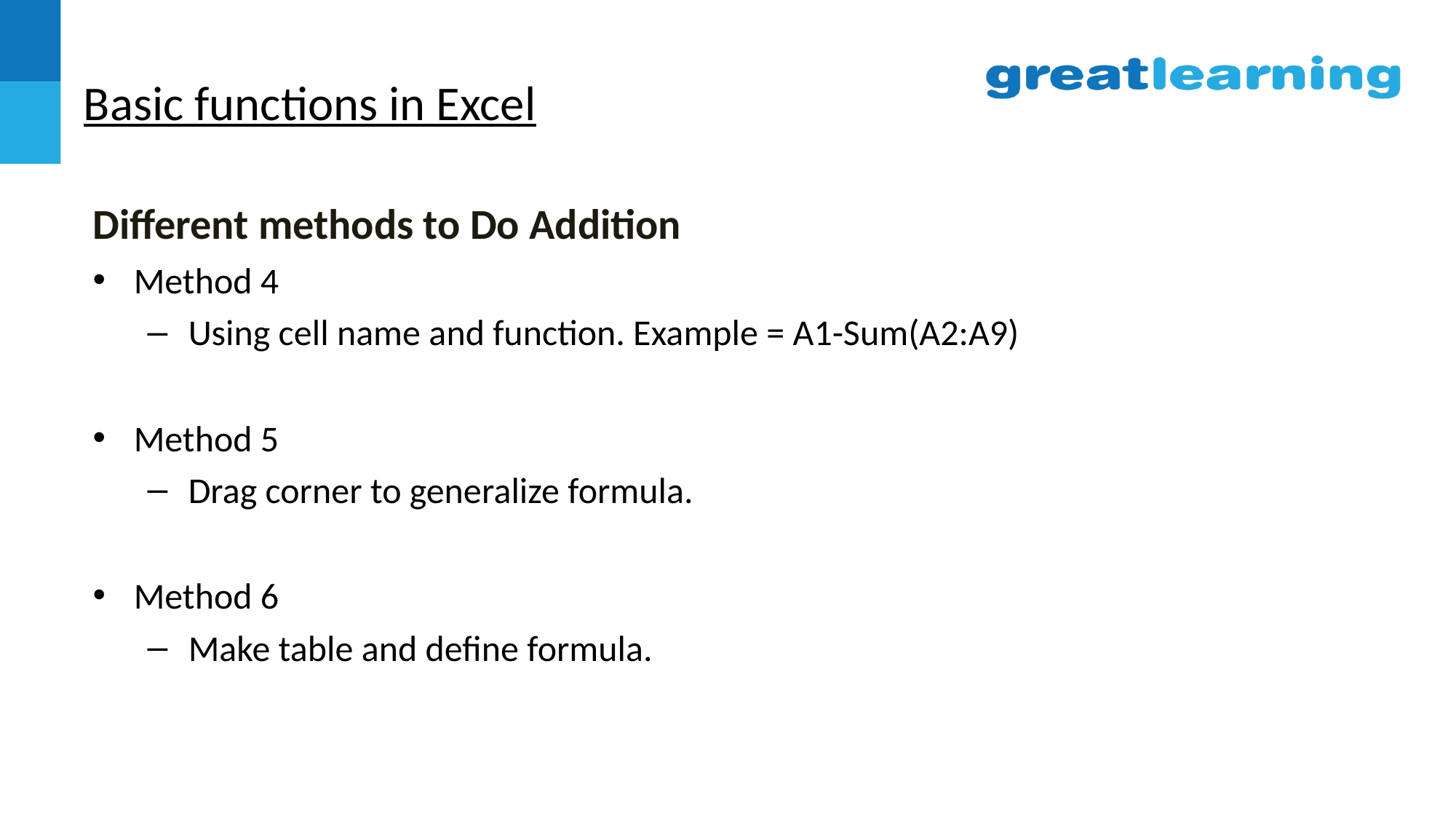

# Basic functions in Excel
Different methods to Do Addition
Method 4
Using cell name and function. Example = A1-Sum(A2:A9)

Method 5
Drag corner to generalize formula.

Method 6
Make table and define formula.